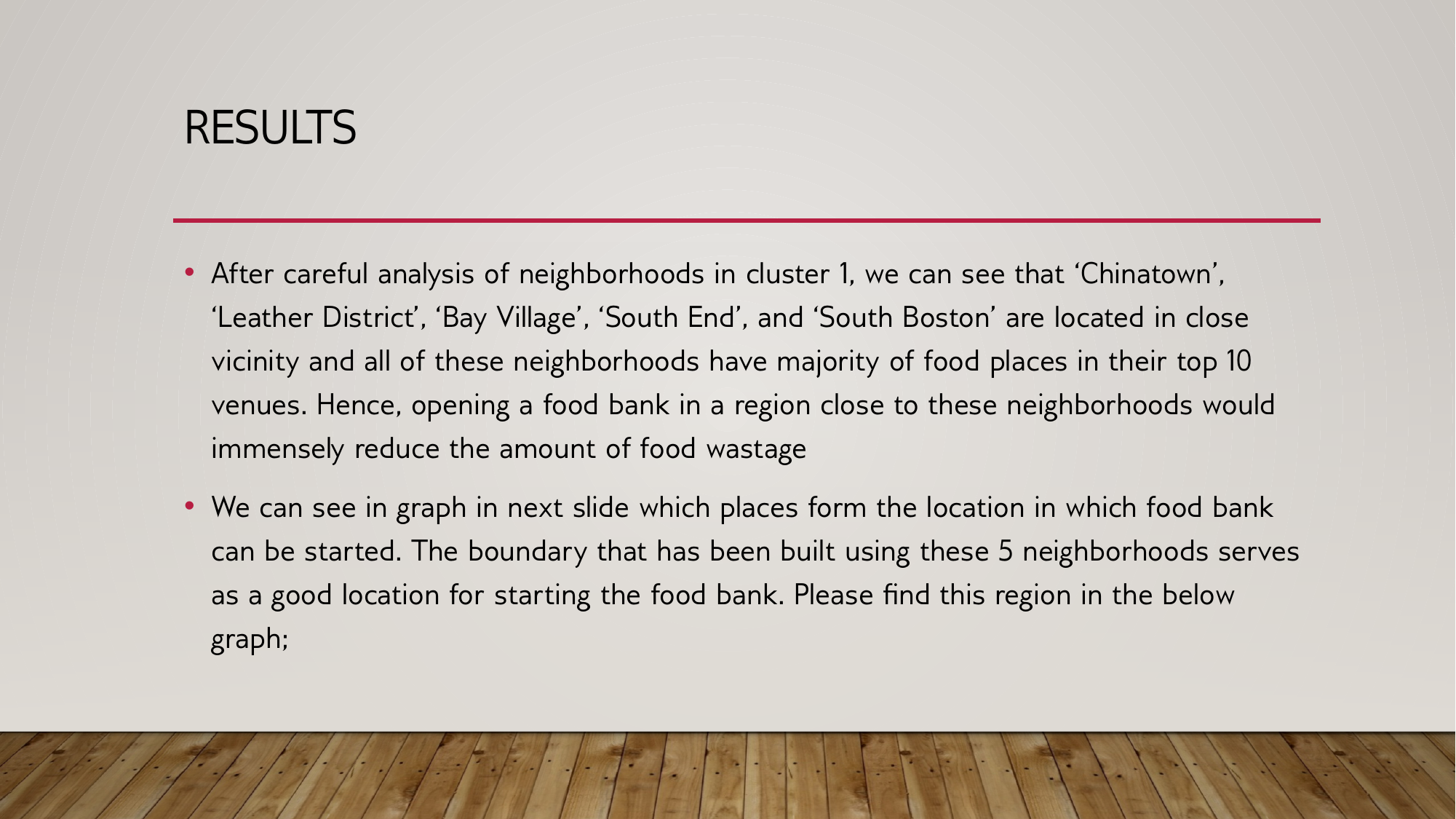

# results
After careful analysis of neighborhoods in cluster 1, we can see that ‘Chinatown’, ‘Leather District’, ‘Bay Village’, ‘South End’, and ‘South Boston’ are located in close vicinity and all of these neighborhoods have majority of food places in their top 10 venues. Hence, opening a food bank in a region close to these neighborhoods would immensely reduce the amount of food wastage
We can see in graph in next slide which places form the location in which food bank can be started. The boundary that has been built using these 5 neighborhoods serves as a good location for starting the food bank. Please find this region in the below graph;